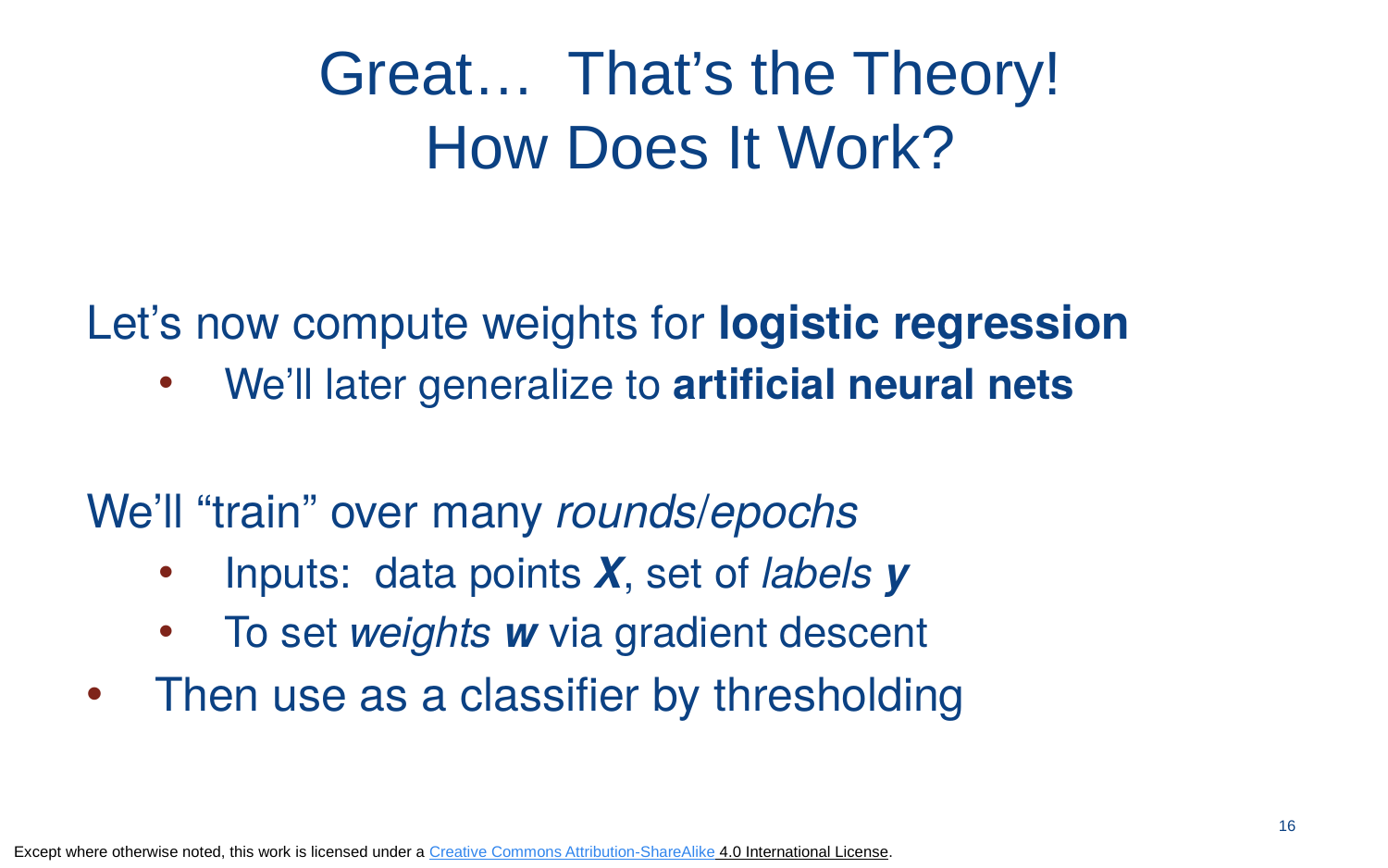

# Great…  That’s the Theory! How Does It Work?
Let’s now compute weights for logistic regression
We’ll later generalize to artificial neural nets

We’ll “train” over many rounds/epochs
Inputs:  data points X, set of labels y
To set weights w via gradient descent
Then use as a classifier by thresholding
16